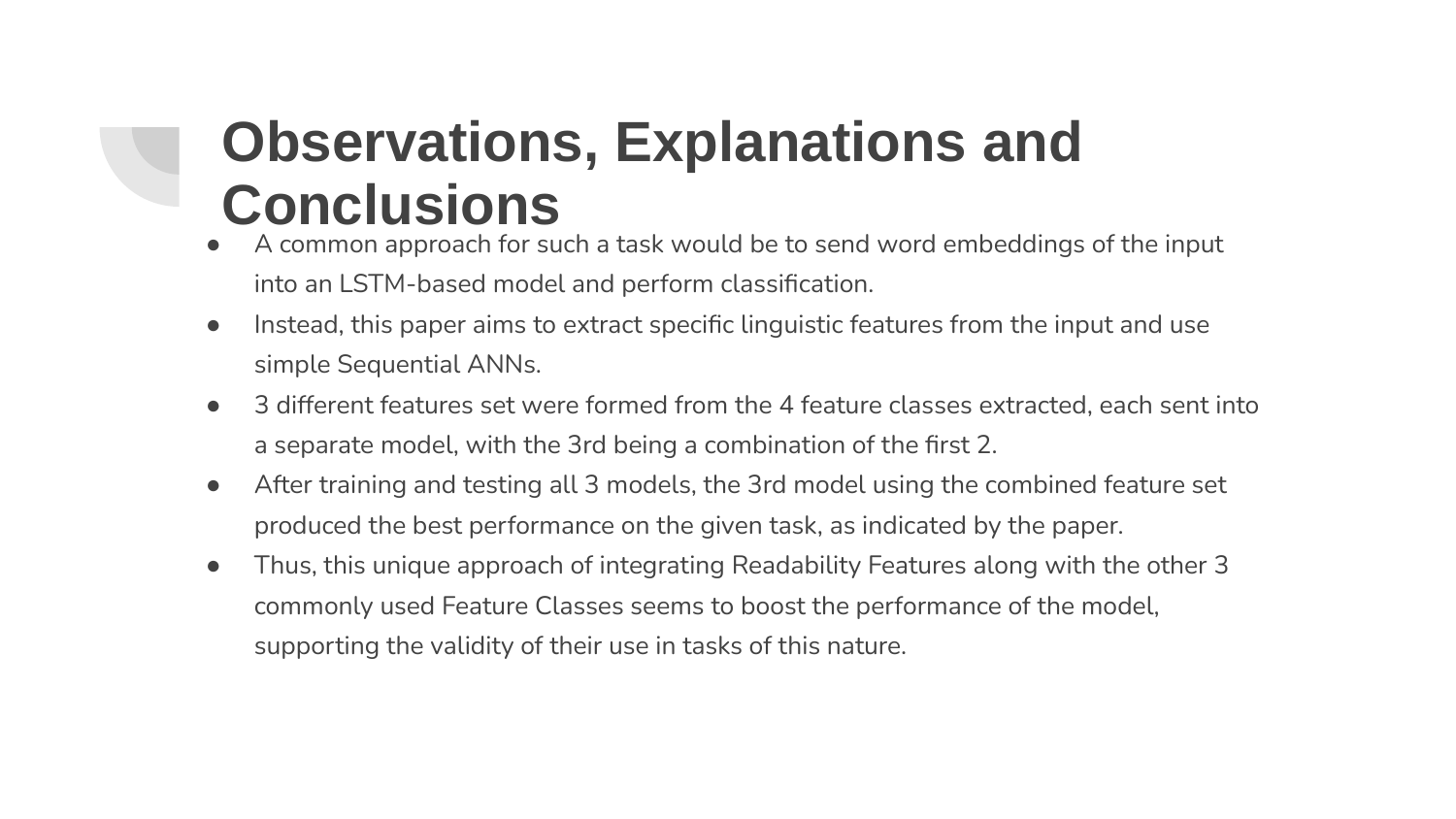

# Observations, Explanations and Conclusions
A common approach for such a task would be to send word embeddings of the input into an LSTM-based model and perform classification.
Instead, this paper aims to extract specific linguistic features from the input and use simple Sequential ANNs.
3 different features set were formed from the 4 feature classes extracted, each sent into a separate model, with the 3rd being a combination of the first 2.
After training and testing all 3 models, the 3rd model using the combined feature set produced the best performance on the given task, as indicated by the paper.
Thus, this unique approach of integrating Readability Features along with the other 3 commonly used Feature Classes seems to boost the performance of the model, supporting the validity of their use in tasks of this nature.